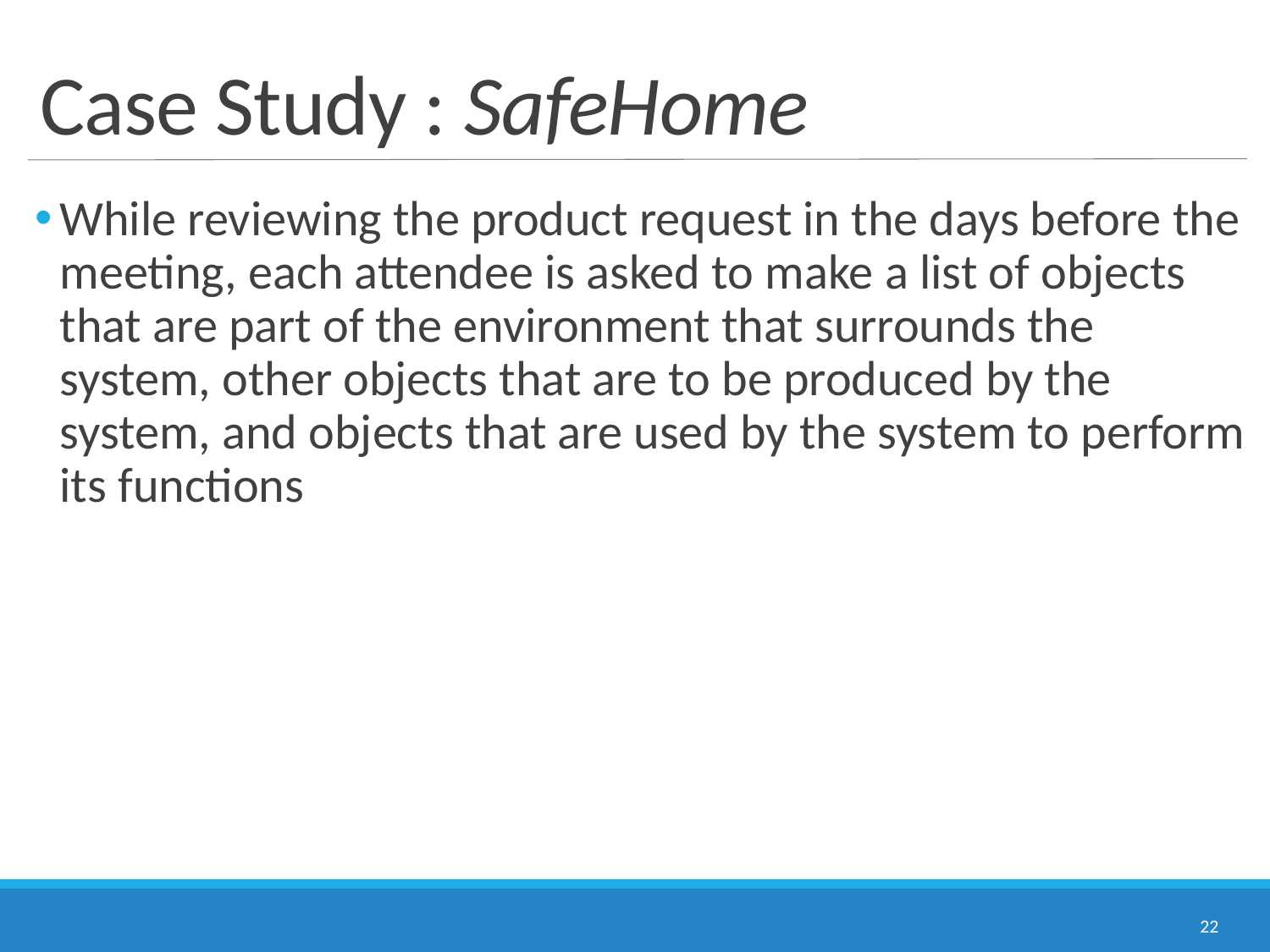

# Case Study : SafeHome
While reviewing the product request in the days before the meeting, each attendee is asked to make a list of objects that are part of the environment that surrounds the system, other objects that are to be produced by the system, and objects that are used by the system to perform its functions